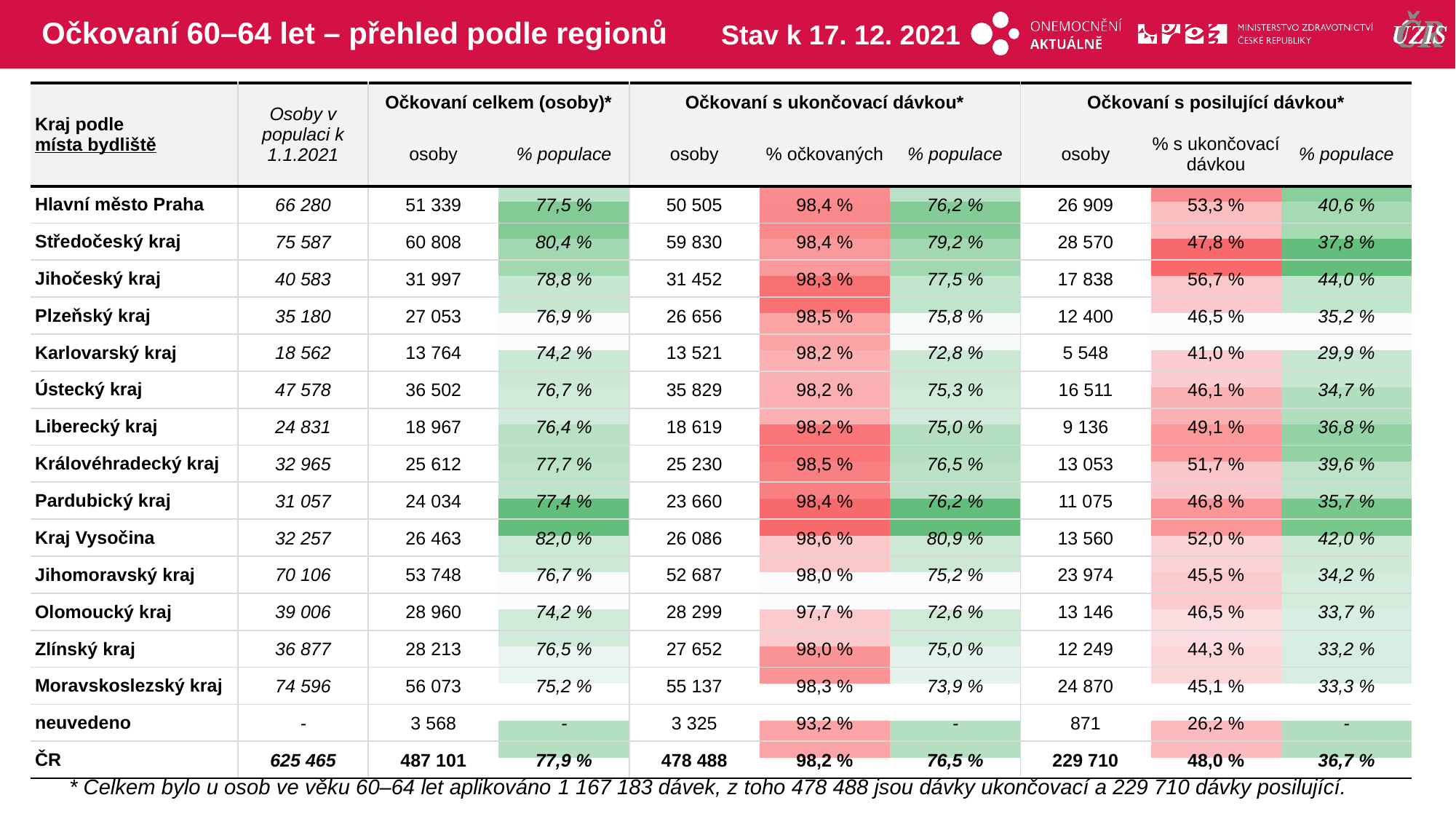

# Očkovaní 60–64 let – přehled podle regionů
Stav k 17. 12. 2021
| Kraj podle místa bydliště | Osoby v populaci k 1.1.2021 | Očkovaní celkem (osoby)\* |  | Očkovaní s ukončovací dávkou\* |  |  | Očkovaní s posilující dávkou\* |  |  |
| --- | --- | --- | --- | --- | --- | --- | --- | --- | --- |
|  |  | osoby | % populace | osoby | % očkovaných | % populace | osoby | % s ukončovací dávkou | % populace |
| Hlavní město Praha | 66 280 | 51 339 | 77,5 % | 50 505 | 98,4 % | 76,2 % | 26 909 | 53,3 % | 40,6 % |
| Středočeský kraj | 75 587 | 60 808 | 80,4 % | 59 830 | 98,4 % | 79,2 % | 28 570 | 47,8 % | 37,8 % |
| Jihočeský kraj | 40 583 | 31 997 | 78,8 % | 31 452 | 98,3 % | 77,5 % | 17 838 | 56,7 % | 44,0 % |
| Plzeňský kraj | 35 180 | 27 053 | 76,9 % | 26 656 | 98,5 % | 75,8 % | 12 400 | 46,5 % | 35,2 % |
| Karlovarský kraj | 18 562 | 13 764 | 74,2 % | 13 521 | 98,2 % | 72,8 % | 5 548 | 41,0 % | 29,9 % |
| Ústecký kraj | 47 578 | 36 502 | 76,7 % | 35 829 | 98,2 % | 75,3 % | 16 511 | 46,1 % | 34,7 % |
| Liberecký kraj | 24 831 | 18 967 | 76,4 % | 18 619 | 98,2 % | 75,0 % | 9 136 | 49,1 % | 36,8 % |
| Královéhradecký kraj | 32 965 | 25 612 | 77,7 % | 25 230 | 98,5 % | 76,5 % | 13 053 | 51,7 % | 39,6 % |
| Pardubický kraj | 31 057 | 24 034 | 77,4 % | 23 660 | 98,4 % | 76,2 % | 11 075 | 46,8 % | 35,7 % |
| Kraj Vysočina | 32 257 | 26 463 | 82,0 % | 26 086 | 98,6 % | 80,9 % | 13 560 | 52,0 % | 42,0 % |
| Jihomoravský kraj | 70 106 | 53 748 | 76,7 % | 52 687 | 98,0 % | 75,2 % | 23 974 | 45,5 % | 34,2 % |
| Olomoucký kraj | 39 006 | 28 960 | 74,2 % | 28 299 | 97,7 % | 72,6 % | 13 146 | 46,5 % | 33,7 % |
| Zlínský kraj | 36 877 | 28 213 | 76,5 % | 27 652 | 98,0 % | 75,0 % | 12 249 | 44,3 % | 33,2 % |
| Moravskoslezský kraj | 74 596 | 56 073 | 75,2 % | 55 137 | 98,3 % | 73,9 % | 24 870 | 45,1 % | 33,3 % |
| neuvedeno | - | 3 568 | - | 3 325 | 93,2 % | - | 871 | 26,2 % | - |
| ČR | 625 465 | 487 101 | 77,9 % | 478 488 | 98,2 % | 76,5 % | 229 710 | 48,0 % | 36,7 % |
|  |  |  |  |  |  |  |  |  |
| --- | --- | --- | --- | --- | --- | --- | --- | --- |
|  |  |  |  |  |  |  |  |  |
|  |  |  |  |  |  |  |  |  |
|  |  |  |  |  |  |  |  |  |
|  |  |  |  |  |  |  |  |  |
|  |  |  |  |  |  |  |  |  |
|  |  |  |  |  |  |  |  |  |
|  |  |  |  |  |  |  |  |  |
|  |  |  |  |  |  |  |  |  |
|  |  |  |  |  |  |  |  |  |
|  |  |  |  |  |  |  |  |  |
|  |  |  |  |  |  |  |  |  |
|  |  |  |  |  |  |  |  |  |
|  |  |  |  |  |  |  |  |  |
|  |  |  |  |  |  |  |  |  |
|  |  |  |  |  |  |  |  |  |
* Celkem bylo u osob ve věku 60–64 let aplikováno 1 167 183 dávek, z toho 478 488 jsou dávky ukončovací a 229 710 dávky posilující.